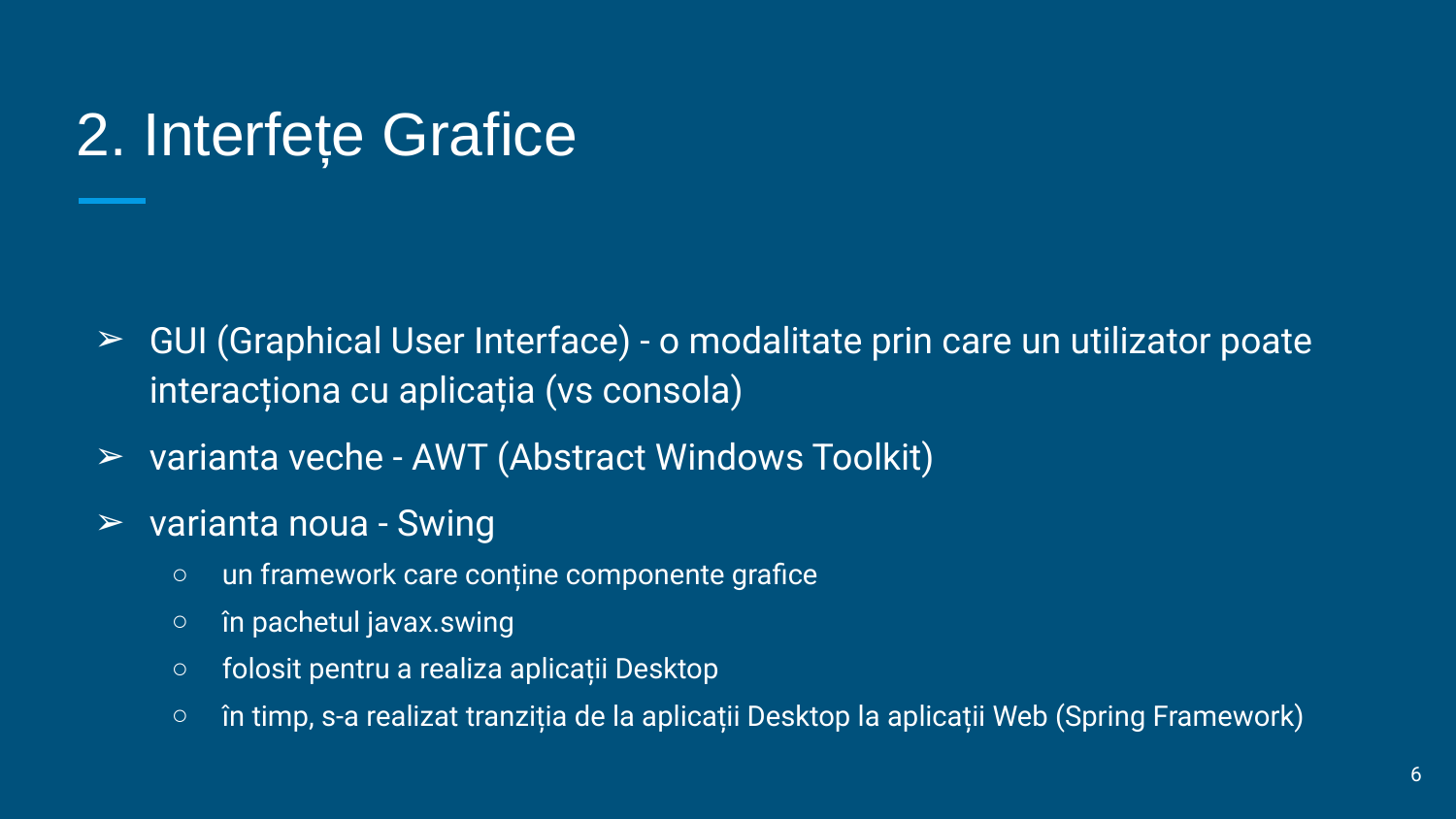

# 2. Interfețe Grafice
GUI (Graphical User Interface) - o modalitate prin care un utilizator poate interacționa cu aplicația (vs consola)
varianta veche - AWT (Abstract Windows Toolkit)
varianta noua - Swing
un framework care conține componente grafice
în pachetul javax.swing
folosit pentru a realiza aplicații Desktop
în timp, s-a realizat tranziția de la aplicații Desktop la aplicații Web (Spring Framework)
6